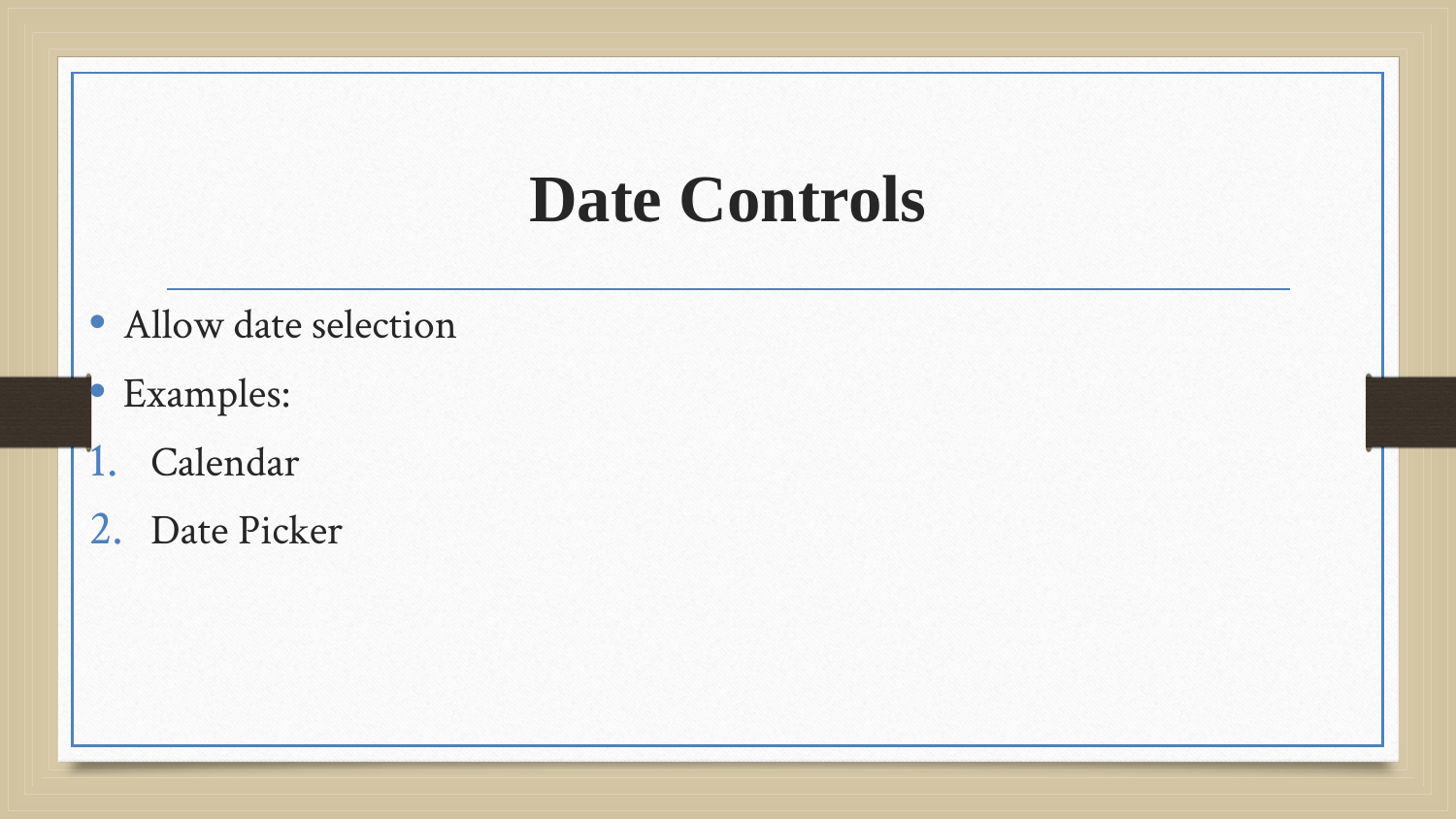

# Date Controls
Allow date selection
Examples:
Calendar
Date Picker